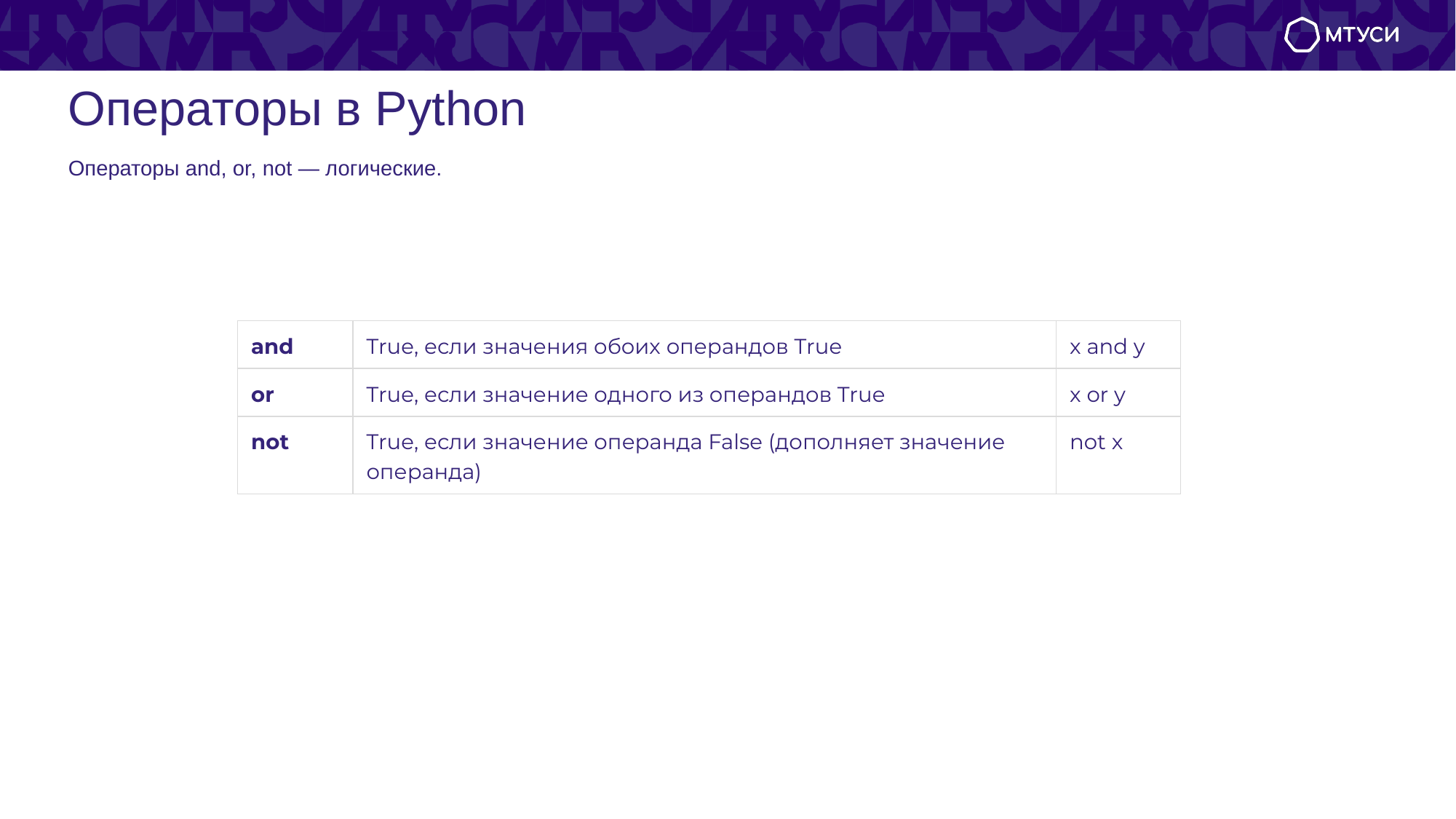

# Операторы в Python
Операторы and, or, not — логические.
| and | True, если значения обоих операндов True | x and y |
| --- | --- | --- |
| or | True, если значение одного из операндов True | x or y |
| not | True, если значение операнда False (дополняет значение операнда) | not x |